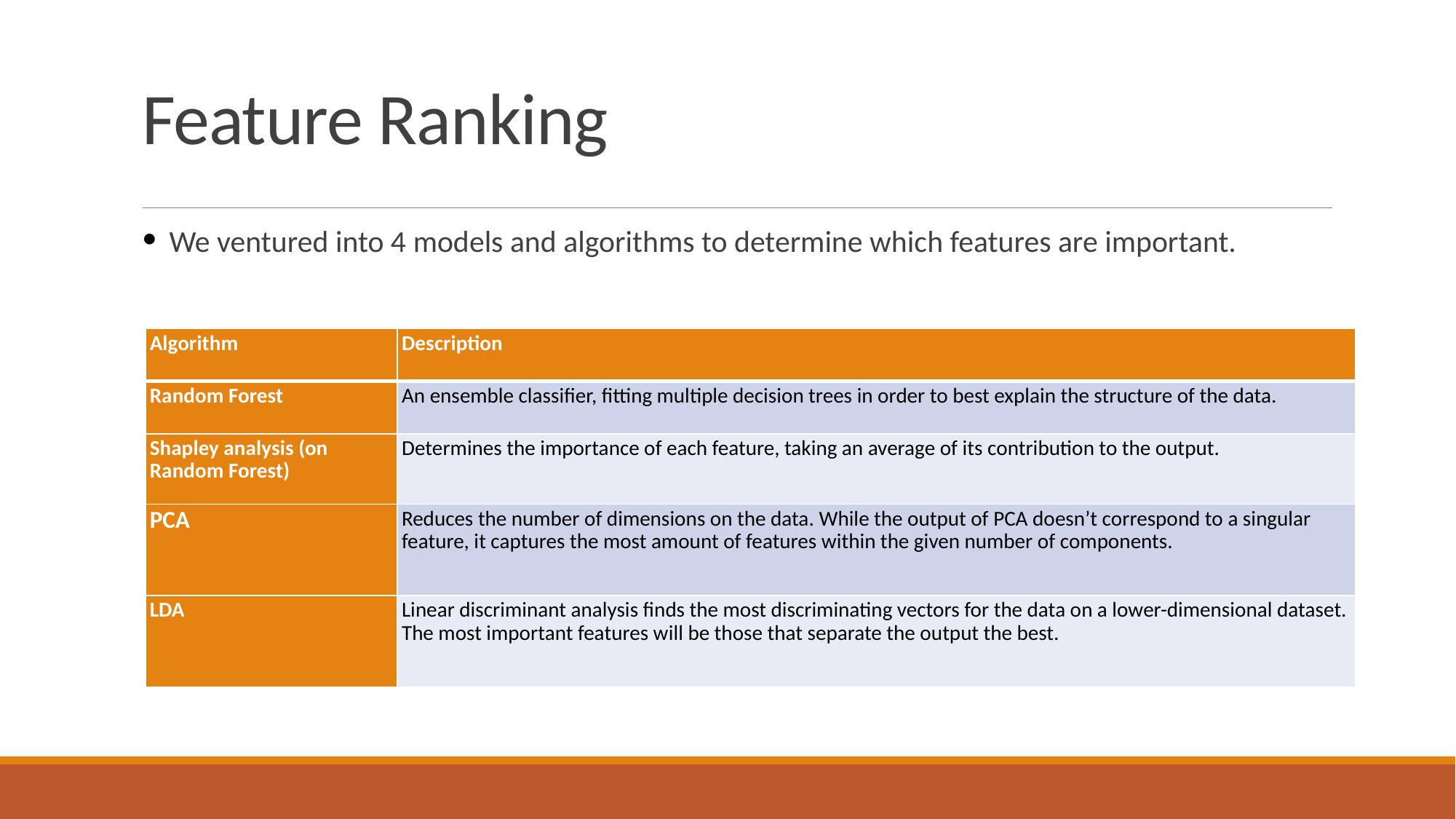

# Feature Ranking
We ventured into 4 models and algorithms to determine which features are important.

| Algorithm | Description |
| --- | --- |
| Random Forest | An ensemble classifier, fitting multiple decision trees in order to best explain the structure of the data. |
| Shapley analysis (on Random Forest) | Determines the importance of each feature, taking an average of its contribution to the output. |
| PCA | Reduces the number of dimensions on the data. While the output of PCA doesn’t correspond to a singular feature, it captures the most amount of features within the given number of components. |
| LDA | Linear discriminant analysis finds the most discriminating vectors for the data on a lower-dimensional dataset. The most important features will be those that separate the output the best. |